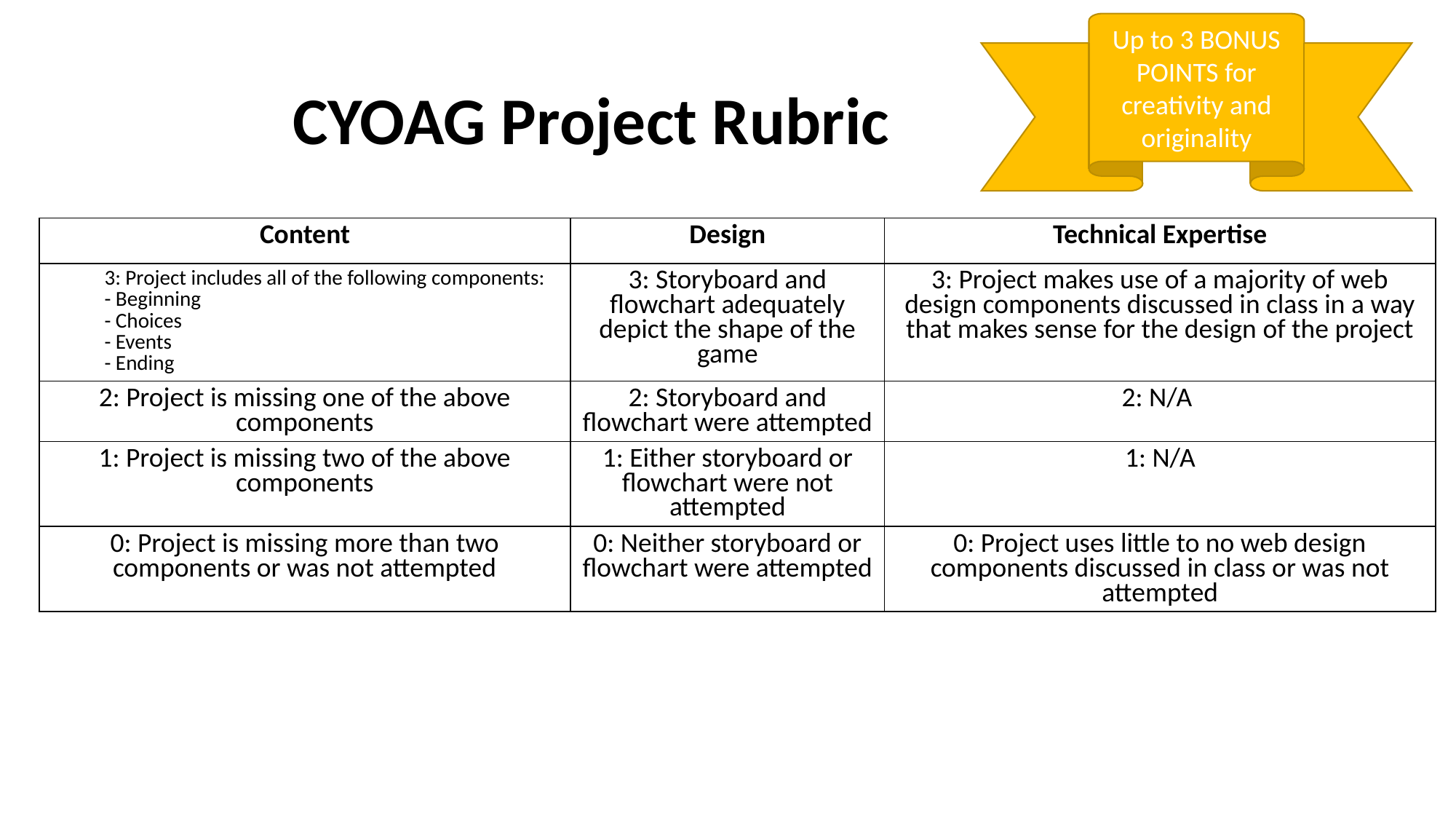

Up to 3 BONUS POINTS for creativity and originality
# CYOAG Project Rubric
| Content | Design | Technical Expertise |
| --- | --- | --- |
| 3: Project includes all of the following components: - Beginning - Choices - Events - Ending | 3: Storyboard and flowchart adequately depict the shape of the game | 3: Project makes use of a majority of web design components discussed in class in a way that makes sense for the design of the project |
| 2: Project is missing one of the above components | 2: Storyboard and flowchart were attempted | 2: N/A |
| 1: Project is missing two of the above components | 1: Either storyboard or flowchart were not attempted | 1: N/A |
| 0: Project is missing more than two components or was not attempted | 0: Neither storyboard or flowchart were attempted | 0: Project uses little to no web design components discussed in class or was not attempted |